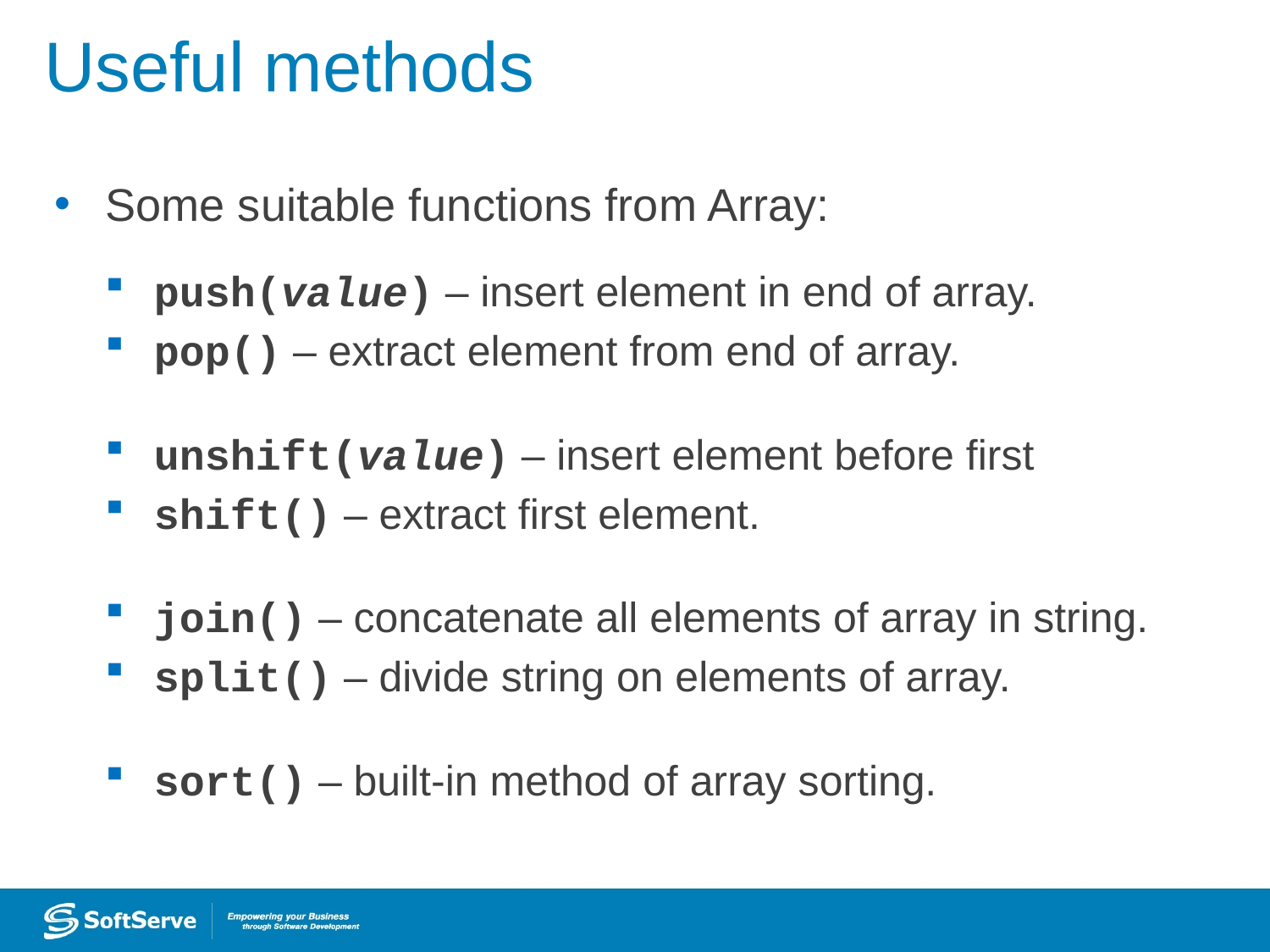

Useful methods
Some suitable functions from Array:

push(value) – insert element in end of array.
pop() – extract element from end of array.

unshift(value) – insert element before first
shift() – extract first element.

join() – concatenate all elements of array in string.
split() – divide string on elements of array.

sort() – built-in method of array sorting.